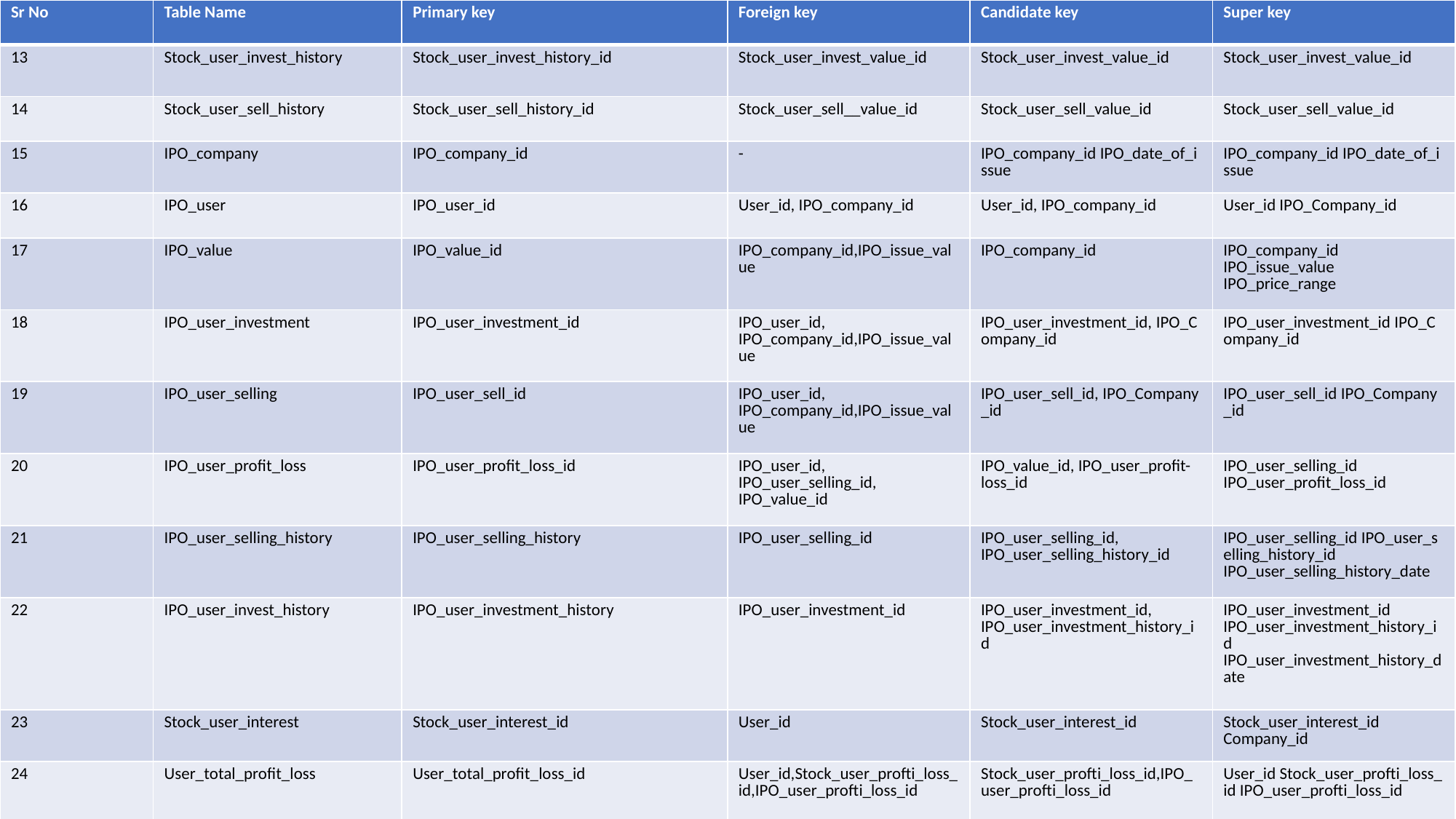

| Sr No | Table Name | Primary key | Foreign key | Candidate key | Super key |
| --- | --- | --- | --- | --- | --- |
| 13 | Stock\_user\_invest\_history | Stock\_user\_invest\_history\_id | Stock\_user\_invest\_value\_id | Stock\_user\_invest\_value\_id | Stock\_user\_invest\_value\_id |
| 14 | Stock\_user\_sell\_history | Stock\_user\_sell\_history\_id | Stock\_user\_sell\_\_value\_id | Stock\_user\_sell\_value\_id | Stock\_user\_sell\_value\_id |
| 15 | IPO\_company | IPO\_company\_id | - | IPO\_company\_id IPO\_date\_of\_issue | IPO\_company\_id IPO\_date\_of\_issue |
| 16 | IPO\_user | IPO\_user\_id | User\_id, IPO\_company\_id | User\_id, IPO\_company\_id | User\_id IPO\_Company\_id |
| 17 | IPO\_value | IPO\_value\_id | IPO\_company\_id,IPO\_issue\_value | IPO\_company\_id | IPO\_company\_id IPO\_issue\_value IPO\_price\_range |
| 18 | IPO\_user\_investment | IPO\_user\_investment\_id | IPO\_user\_id, IPO\_company\_id,IPO\_issue\_value | IPO\_user\_investment\_id, IPO\_Company\_id | IPO\_user\_investment\_id IPO\_Company\_id |
| 19 | IPO\_user\_selling | IPO\_user\_sell\_id | IPO\_user\_id, IPO\_company\_id,IPO\_issue\_value | IPO\_user\_sell\_id, IPO\_Company\_id | IPO\_user\_sell\_id IPO\_Company\_id |
| 20 | IPO\_user\_profit\_loss | IPO\_user\_profit\_loss\_id | IPO\_user\_id, IPO\_user\_selling\_id, IPO\_value\_id | IPO\_value\_id, IPO\_user\_profit-loss\_id | IPO\_user\_selling\_id IPO\_user\_profit\_loss\_id |
| 21 | IPO\_user\_selling\_history | IPO\_user\_selling\_history | IPO\_user\_selling\_id | IPO\_user\_selling\_id, IPO\_user\_selling\_history\_id | IPO\_user\_selling\_id IPO\_user\_selling\_history\_id IPO\_user\_selling\_history\_date |
| 22 | IPO\_user\_invest\_history | IPO\_user\_investment\_history | IPO\_user\_investment\_id | IPO\_user\_investment\_id, IPO\_user\_investment\_history\_id | IPO\_user\_investment\_id IPO\_user\_investment\_history\_id IPO\_user\_investment\_history\_date |
| 23 | Stock\_user\_interest | Stock\_user\_interest\_id | User\_id | Stock\_user\_interest\_id | Stock\_user\_interest\_id Company\_id |
| 24 | User\_total\_profit\_loss | User\_total\_profit\_loss\_id | User\_id,Stock\_user\_profti\_loss\_id,IPO\_user\_profti\_loss\_id | Stock\_user\_profti\_loss\_id,IPO\_user\_profti\_loss\_id | User\_id Stock\_user\_profti\_loss\_id IPO\_user\_profti\_loss\_id |